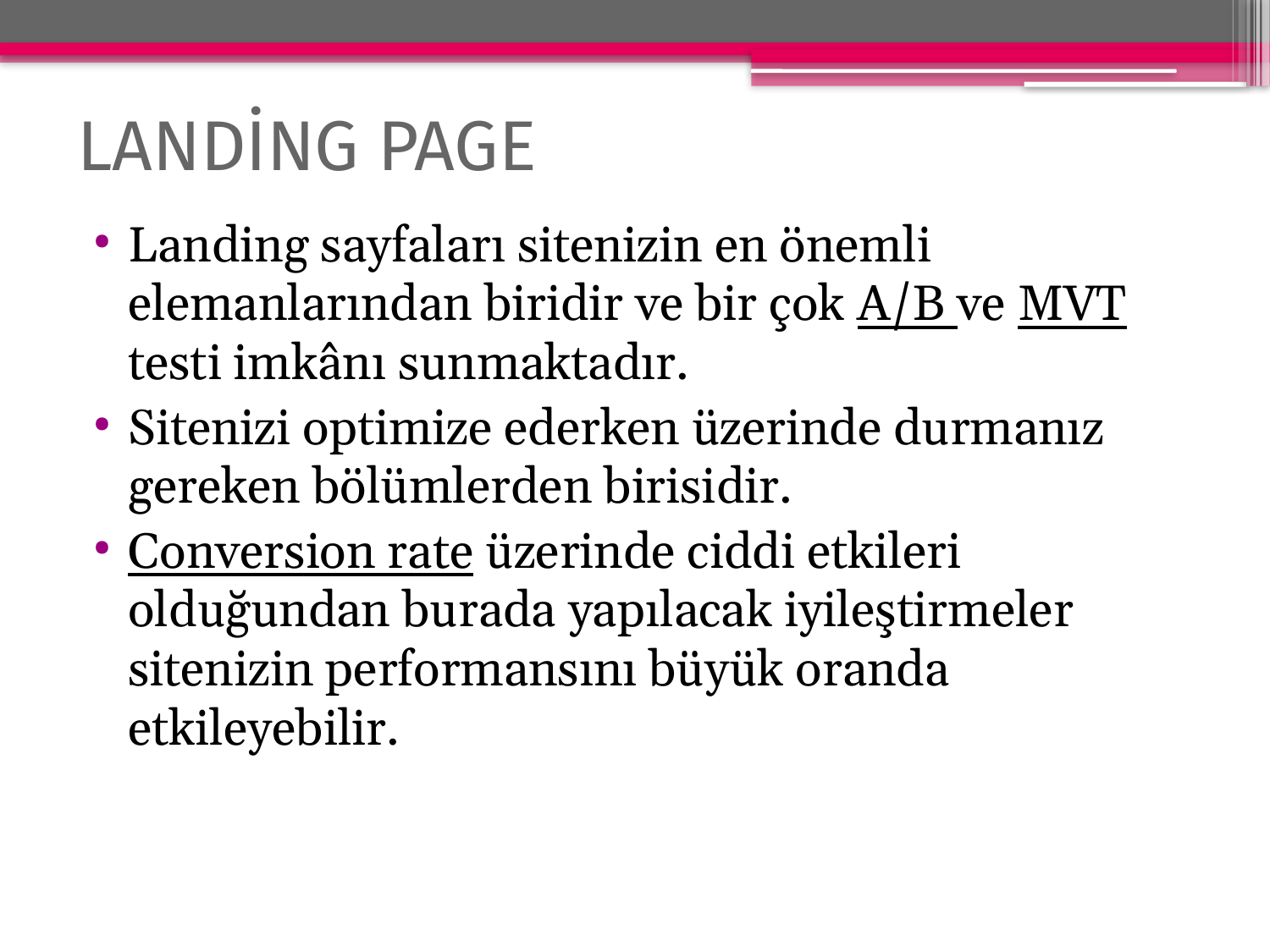

# LANDİNG PAGE
Landing sayfaları sitenizin en önemli elemanlarından biridir ve bir çok A/B ve MVT testi imkânı sunmaktadır.
Sitenizi optimize ederken üzerinde durmanız gereken bölümlerden birisidir.
Conversion rate üzerinde ciddi etkileri olduğundan burada yapılacak iyileştirmeler sitenizin performansını büyük oranda etkileyebilir.